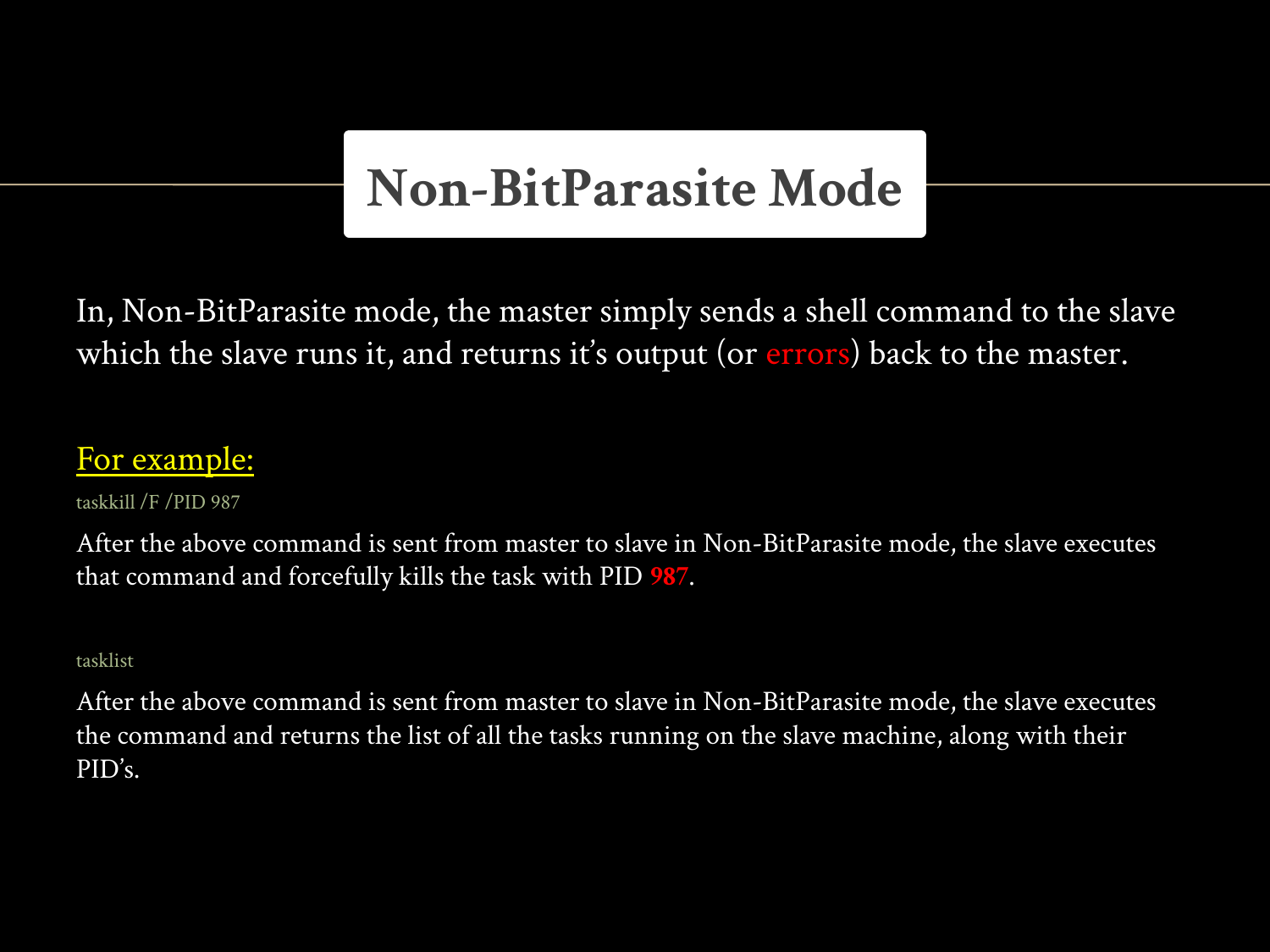

# Non-BitParasite Mode
In, Non-BitParasite mode, the master simply sends a shell command to the slave which the slave runs it, and returns it’s output (or errors) back to the master.

For example:
taskkill /F /PID 987
After the above command is sent from master to slave in Non-BitParasite mode, the slave executes that command and forcefully kills the task with PID 987.

tasklist
After the above command is sent from master to slave in Non-BitParasite mode, the slave executes the command and returns the list of all the tasks running on the slave machine, along with their PID’s.